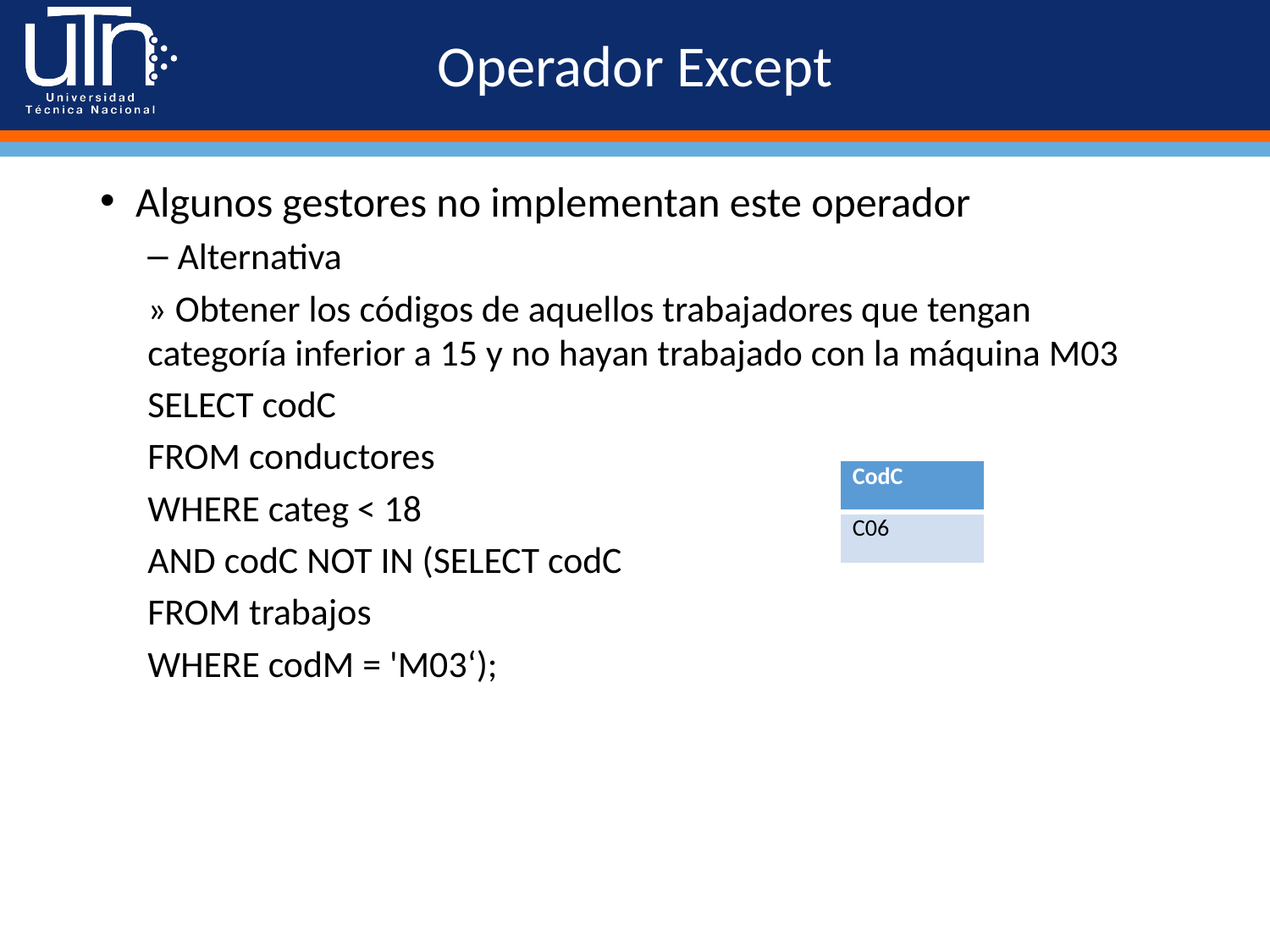

# Operador Except
Algunos gestores no implementan este operador
Alternativa
» Obtener los códigos de aquellos trabajadores que tengan categoría inferior a 15 y no hayan trabajado con la máquina M03
SELECT codC
FROM conductores
WHERE categ < 18
AND codC NOT IN (SELECT codC
FROM trabajos
WHERE codM = 'M03‘);

| CodC |
| --- |
| C06 |